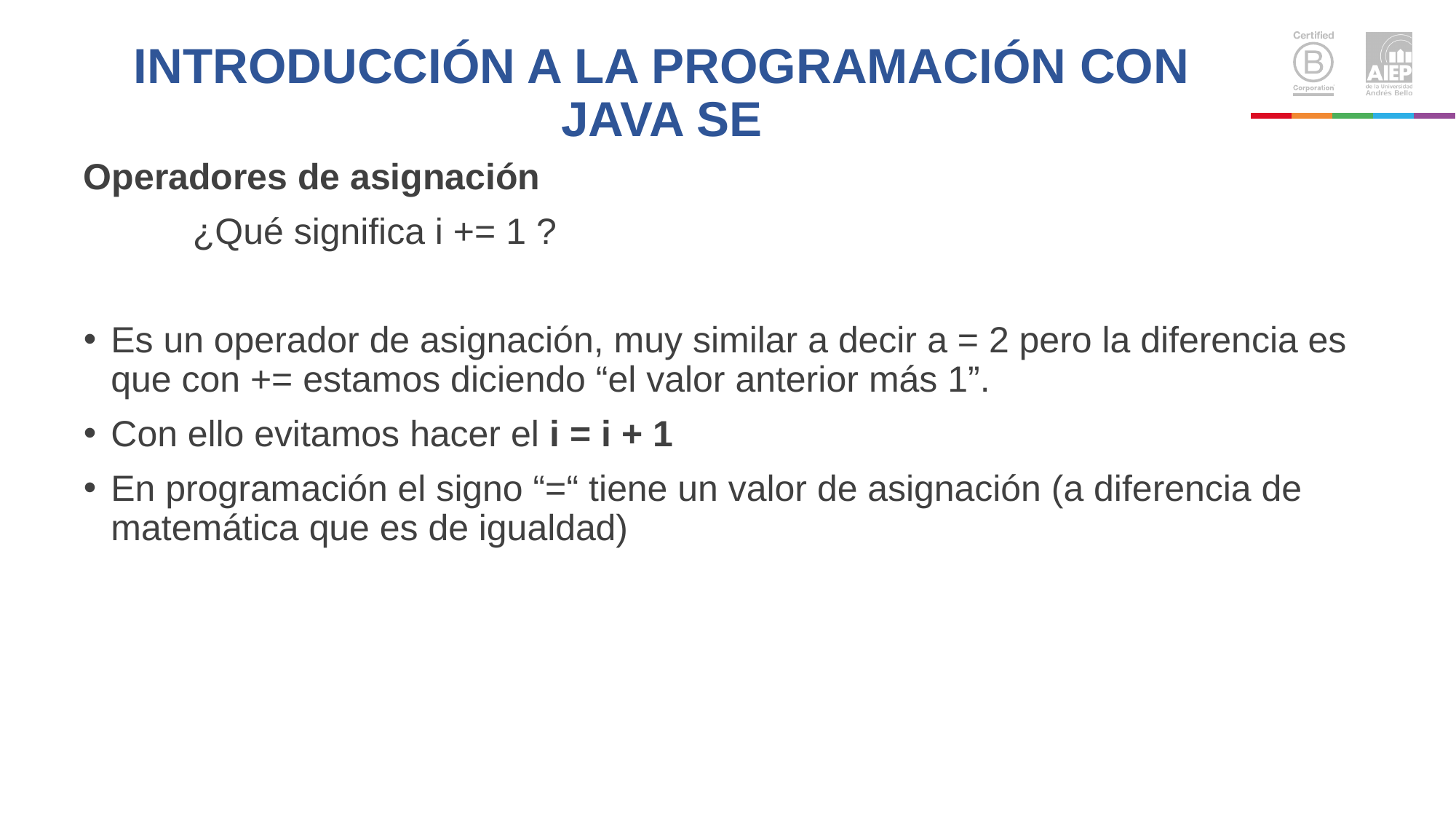

# INTRODUCCIÓN A LA PROGRAMACIÓN CON JAVA SE
Operadores de asignación
	¿Qué significa i += 1 ?

Es un operador de asignación, muy similar a decir a = 2 pero la diferencia es que con += estamos diciendo “el valor anterior más 1”.
Con ello evitamos hacer el i = i + 1
En programación el signo “=“ tiene un valor de asignación (a diferencia de matemática que es de igualdad)